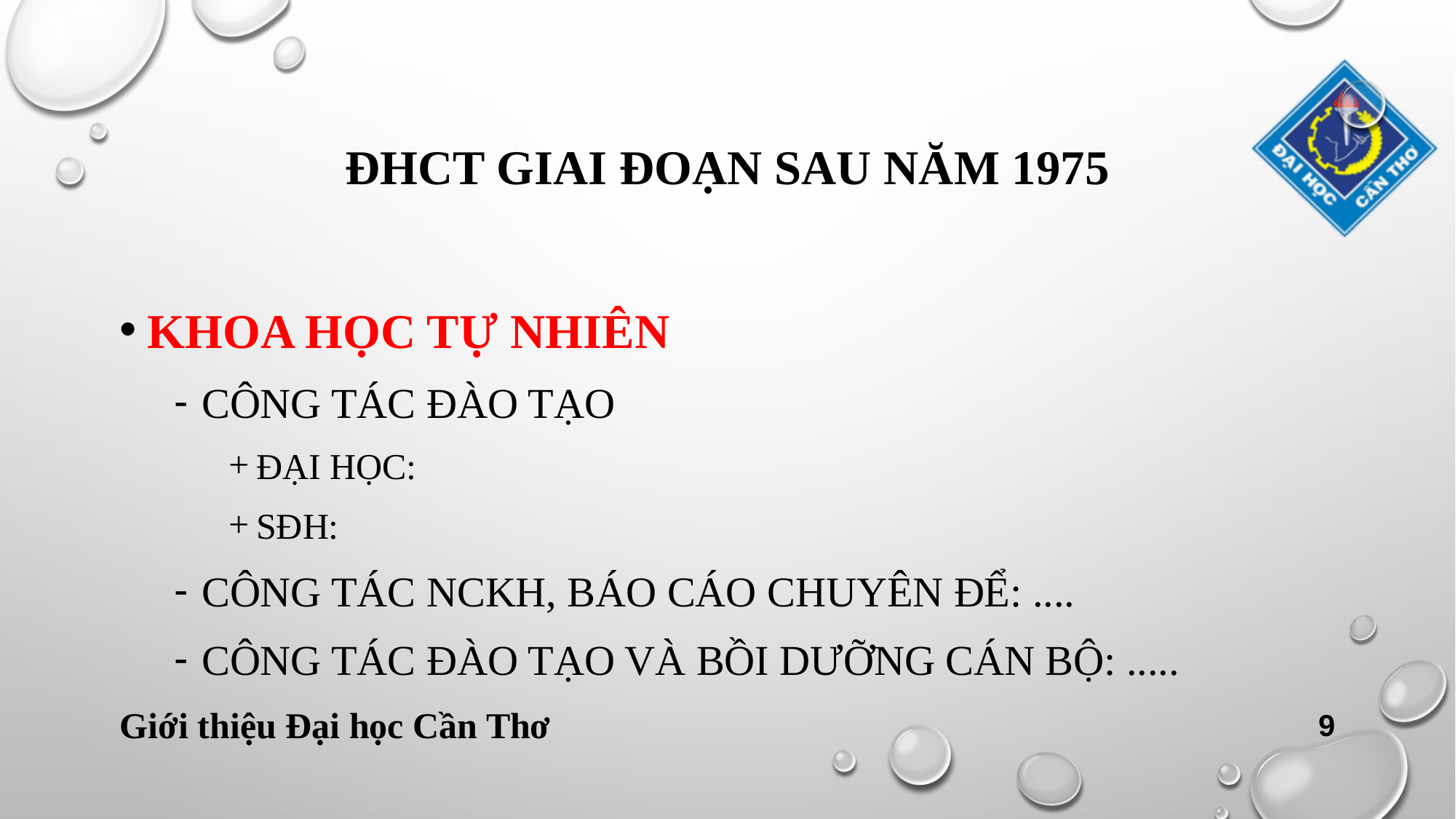

# ĐHCT GIAI ĐOẠN SAU NĂM 1975
KHOA HỌC TỰ NHIÊN
CÔNG TÁC ĐÀO TẠO
ĐẠI HỌC:
SĐH:
CÔNG TÁC NCKH, BÁO CÁO CHUYÊN ĐỂ: ....
CÔNG TÁC ĐÀO TẠO VÀ BỒI DƯỠNG CÁN BỘ: .....
Giới thiệu Đại học Cần Thơ
9